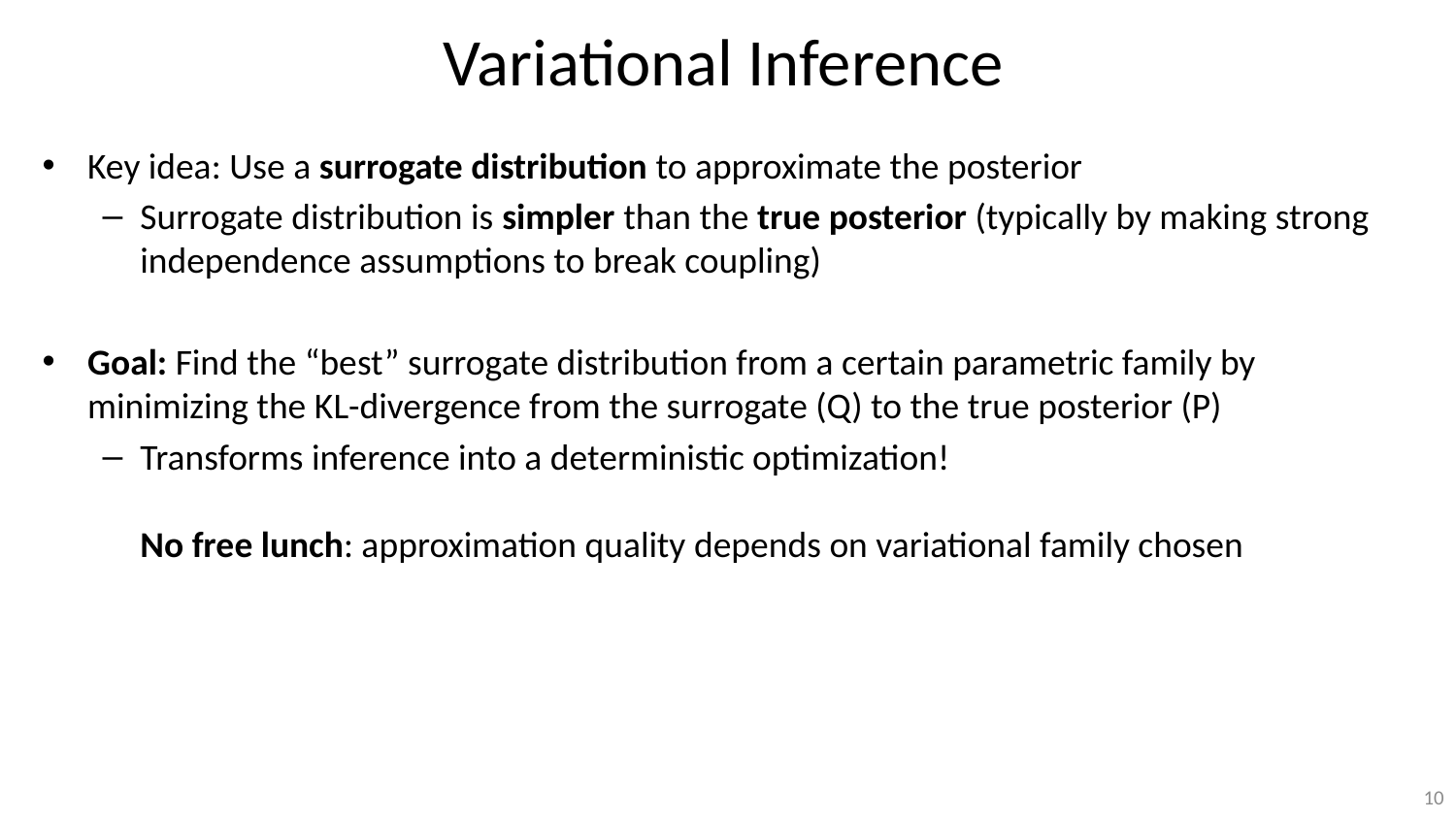

# Variational Inference
Key idea: Use a surrogate distribution to approximate the posterior
Surrogate distribution is simpler than the true posterior (typically by making strong independence assumptions to break coupling)

Goal: Find the “best” surrogate distribution from a certain parametric family by minimizing the KL-divergence from the surrogate (Q) to the true posterior (P)
Transforms inference into a deterministic optimization!
No free lunch: approximation quality depends on variational family chosen
10